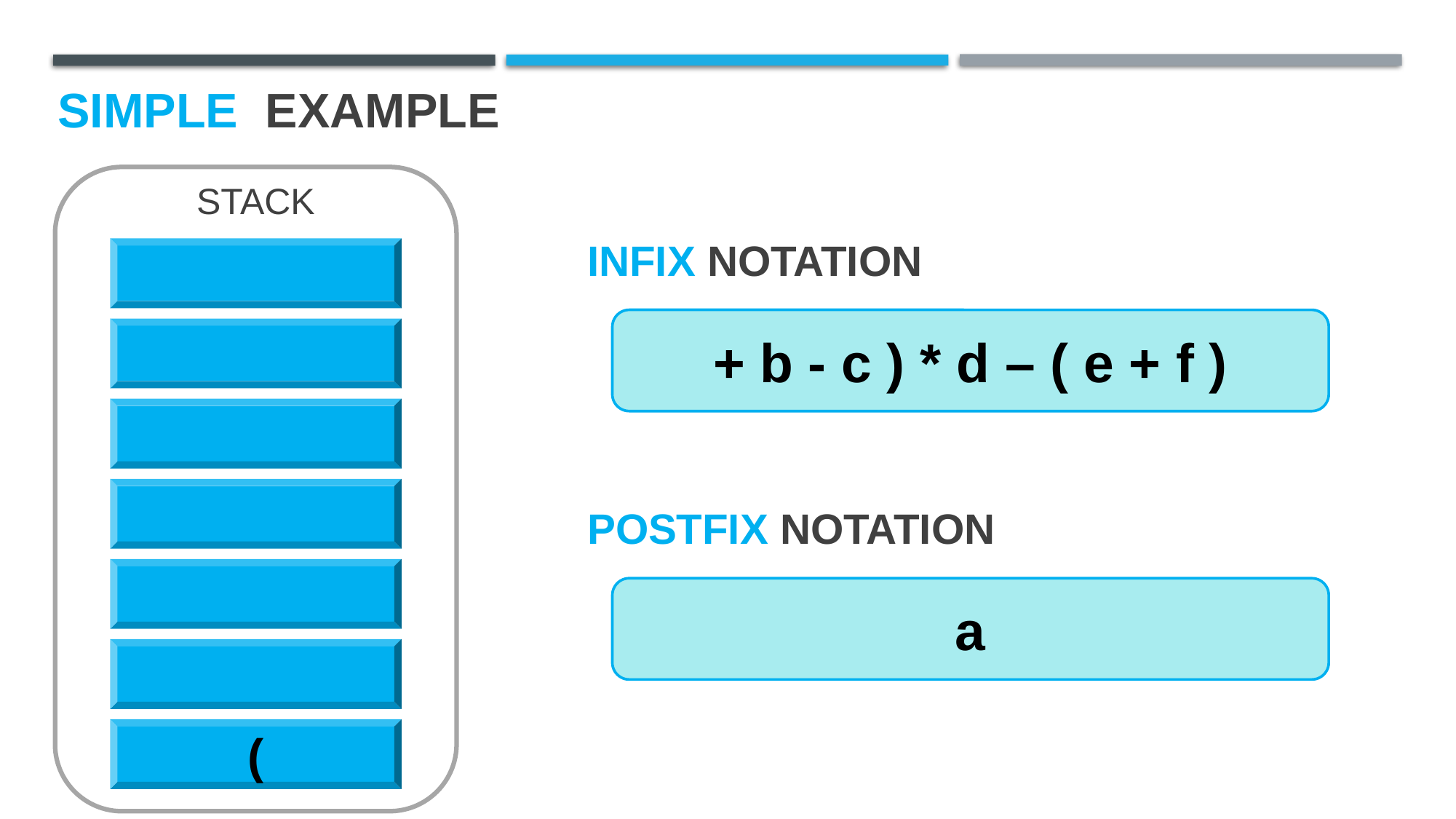

SIMPLE  EXAMPLE

STACK
INFIX NOTATION

+ b - c ) * d – ( e + f )

POSTFIX NOTATION

a

(